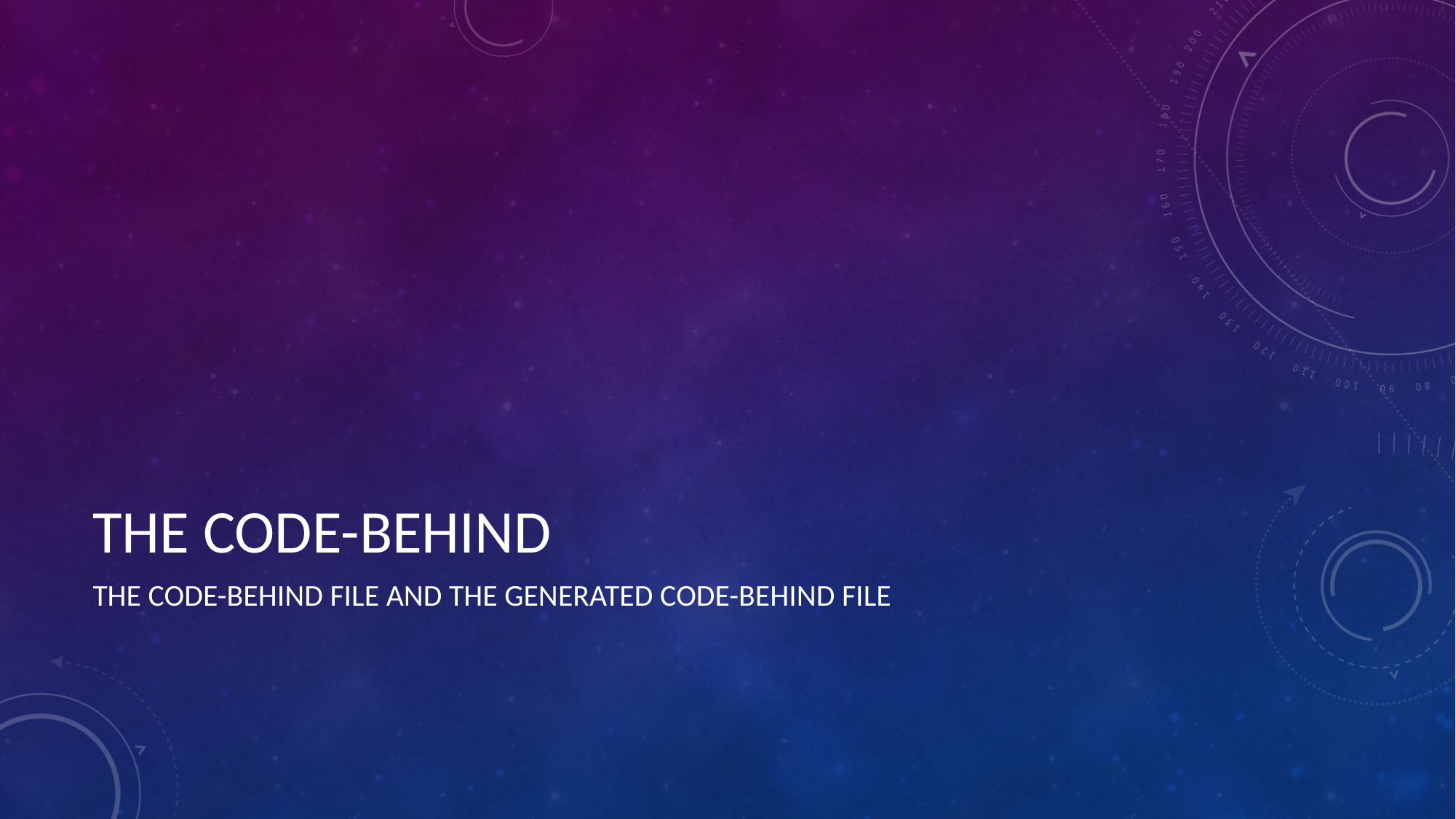

# The Code-Behind
The Code-Behind File and the Generated Code-Behind File